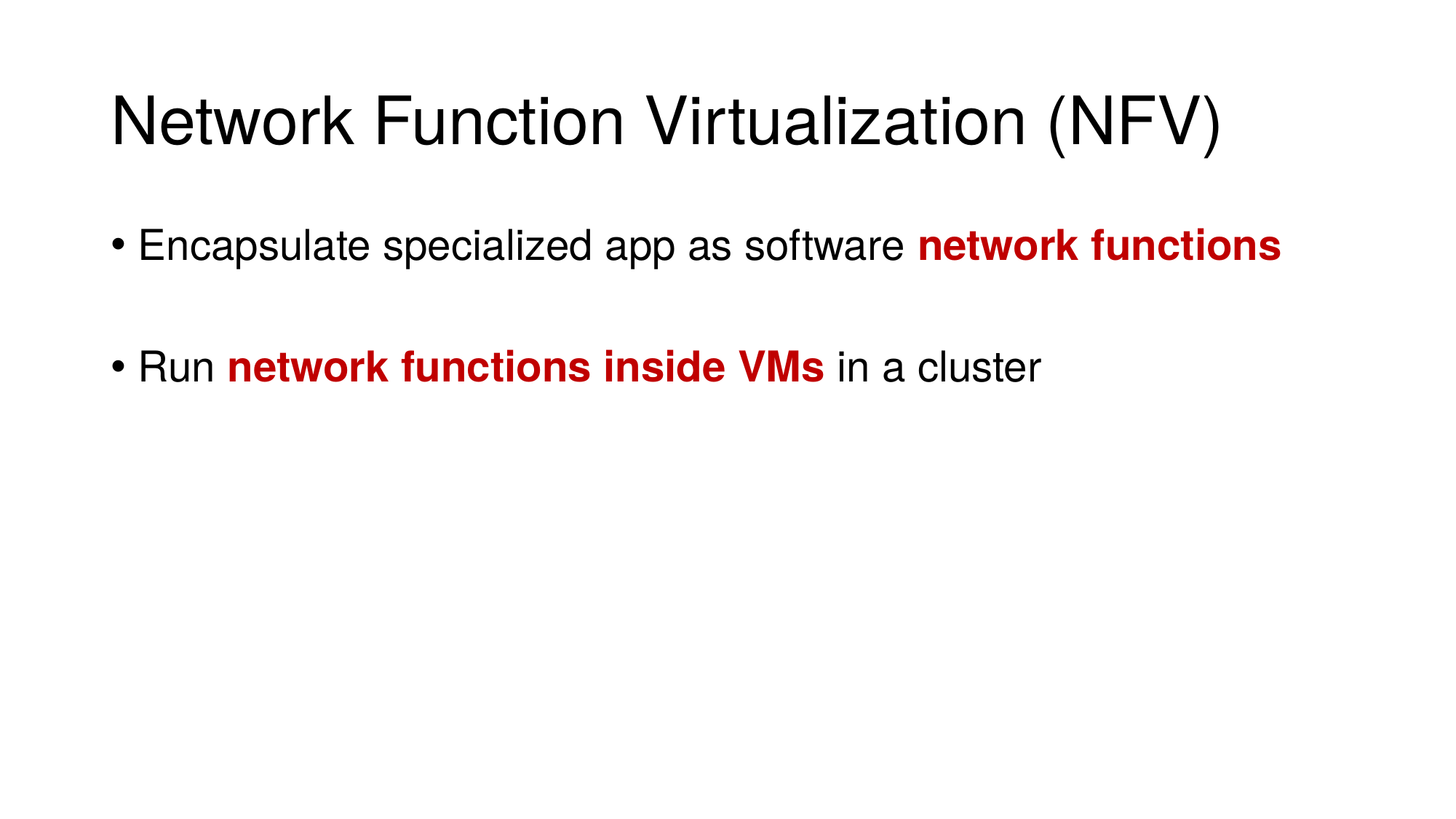

# Network Function Virtualization (NFV)
Encapsulate specialized app as software network functions

Run network functions inside VMs in a cluster